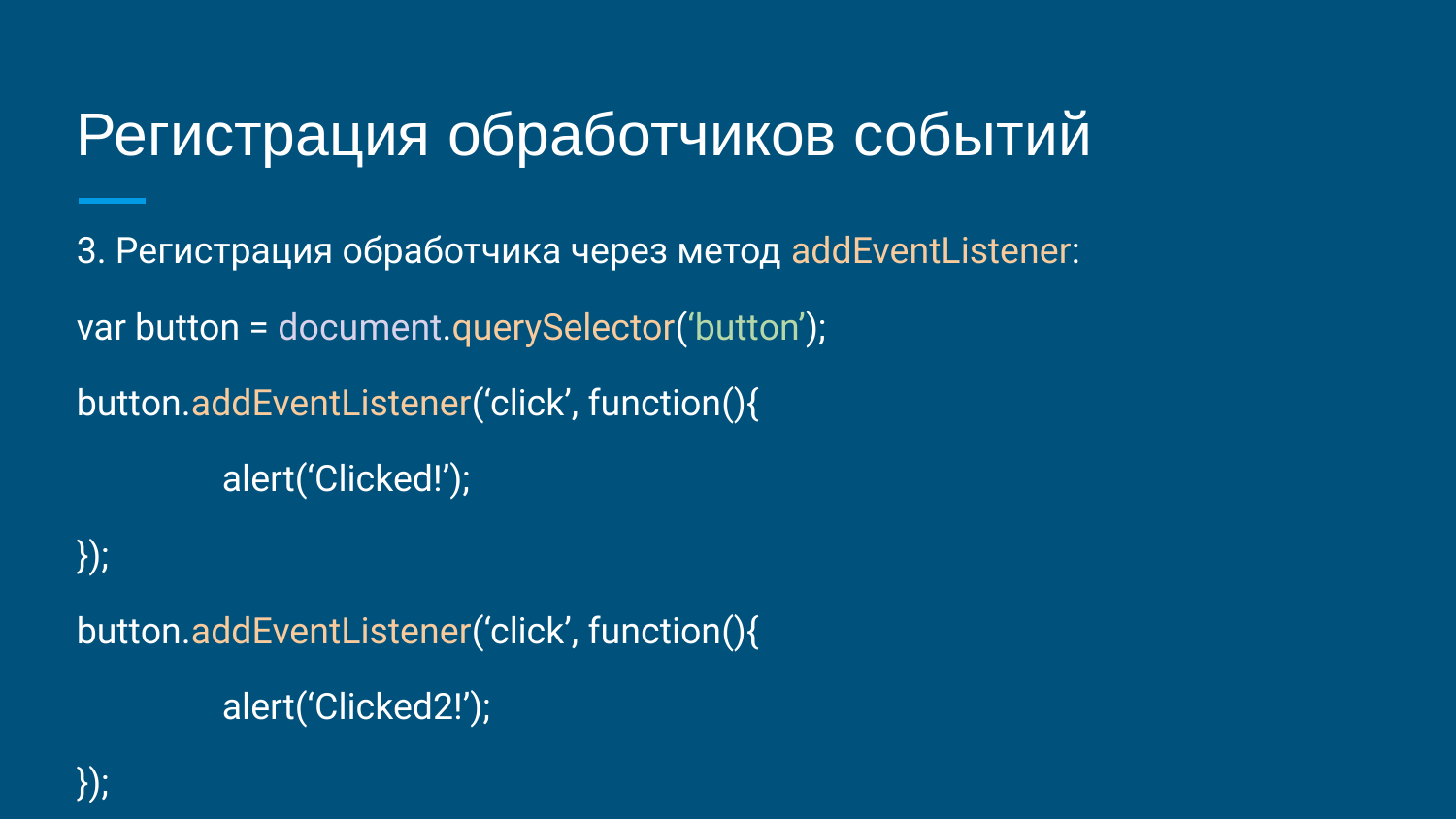

# Регистрация обработчиков событий
3. Регистрация обработчика через метод addEventListener:
var button = document.querySelector(‘button’);
button.addEventListener(‘click’, function(){
	alert(‘Clicked!’);
});
button.addEventListener(‘click’, function(){
	alert(‘Clicked2!’);
});